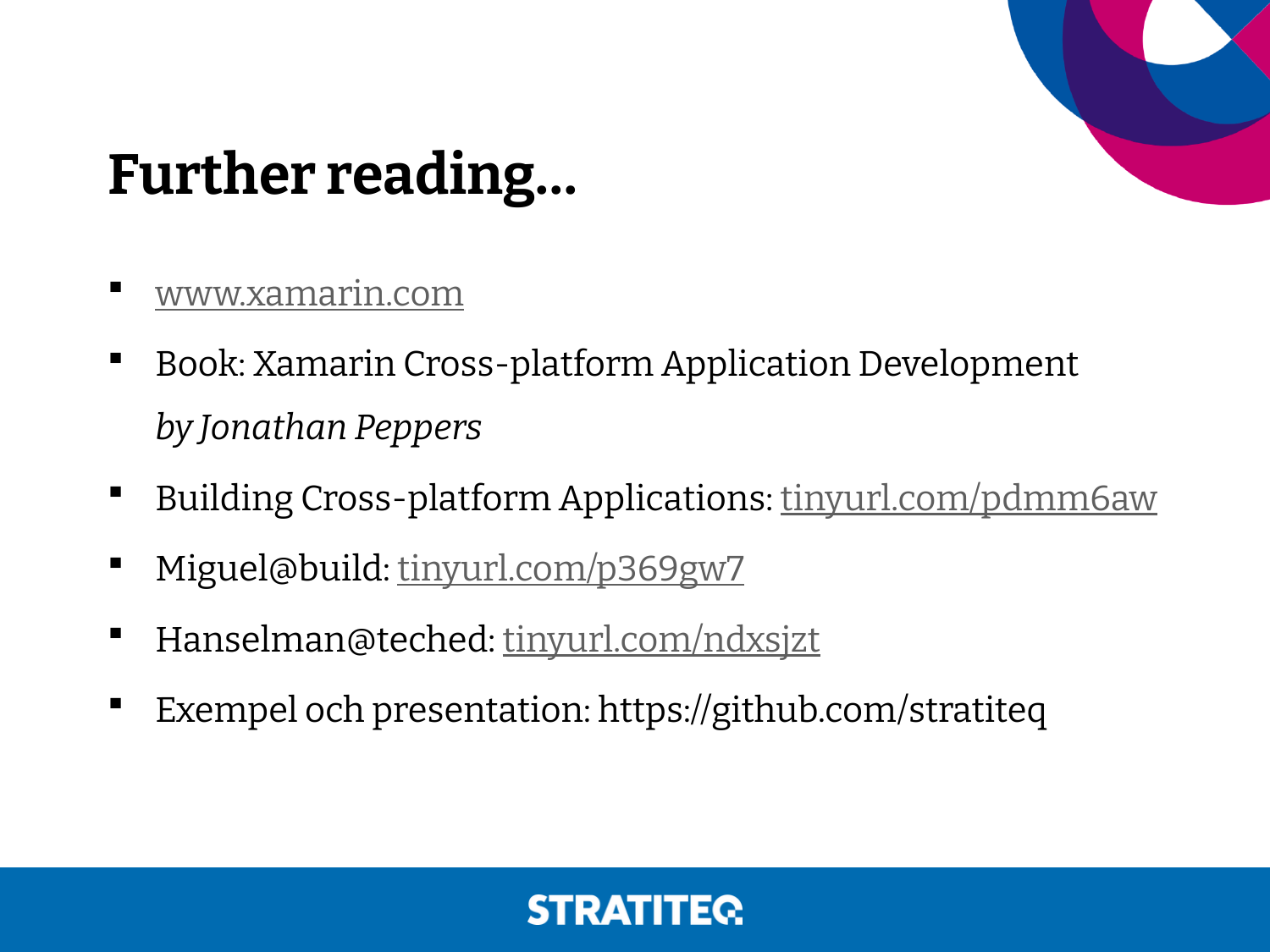

# Further reading…
www.xamarin.com
Book: Xamarin Cross-platform Application Development
by Jonathan Peppers
Building Cross-platform Applications: tinyurl.com/pdmm6aw
Miguel@build: tinyurl.com/p369gw7
Hanselman@teched: tinyurl.com/ndxsjzt
Exempel och presentation: https://github.com/stratiteq